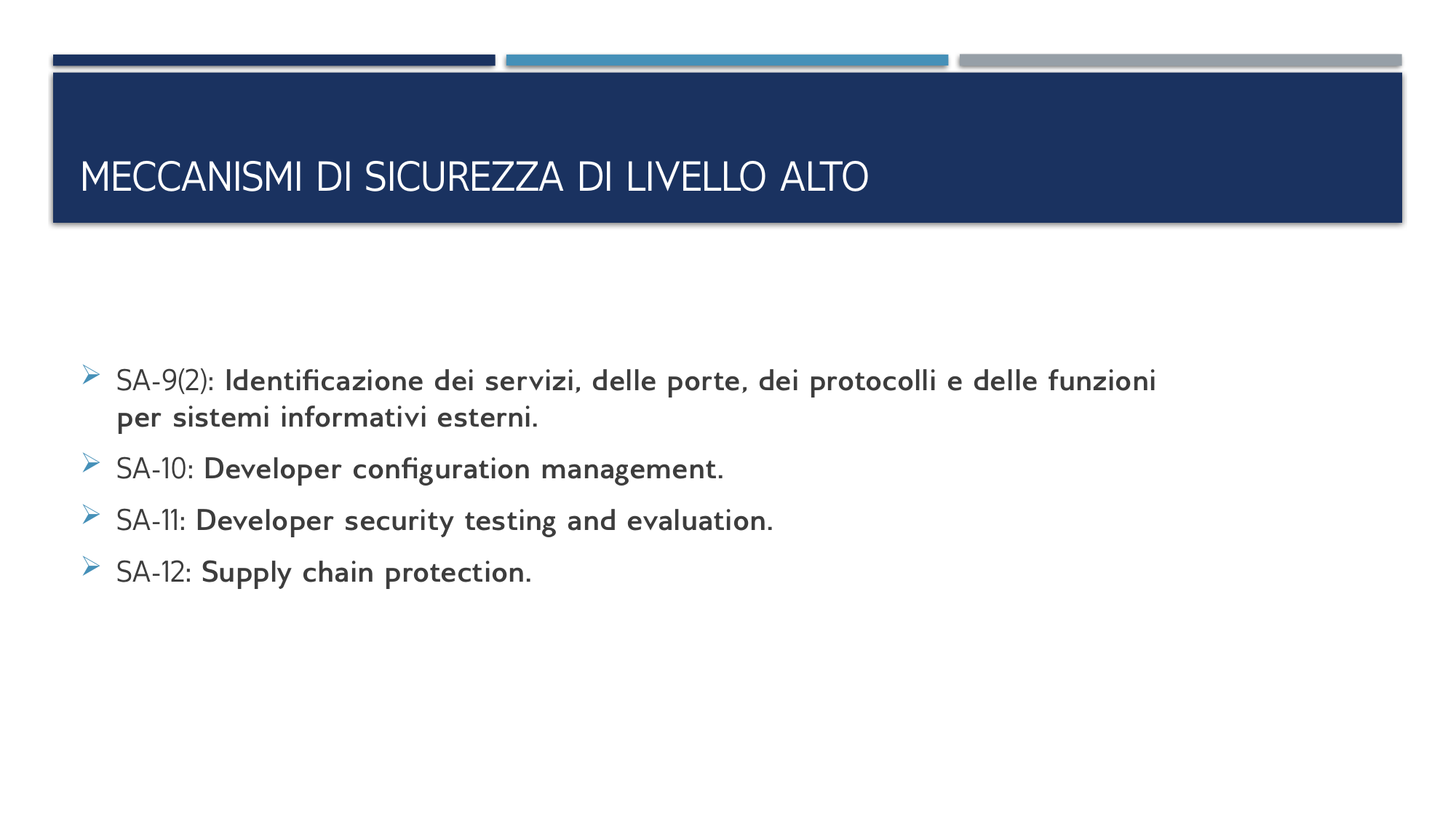

# Meccanismi di sicurezza di livello alto
SA-9(2): Identificazione dei servizi, delle porte, dei protocolli e delle funzioni per sistemi informativi esterni.
SA-10: Developer configuration management.
SA-11: Developer security testing and evaluation.
SA-12: Supply chain protection.